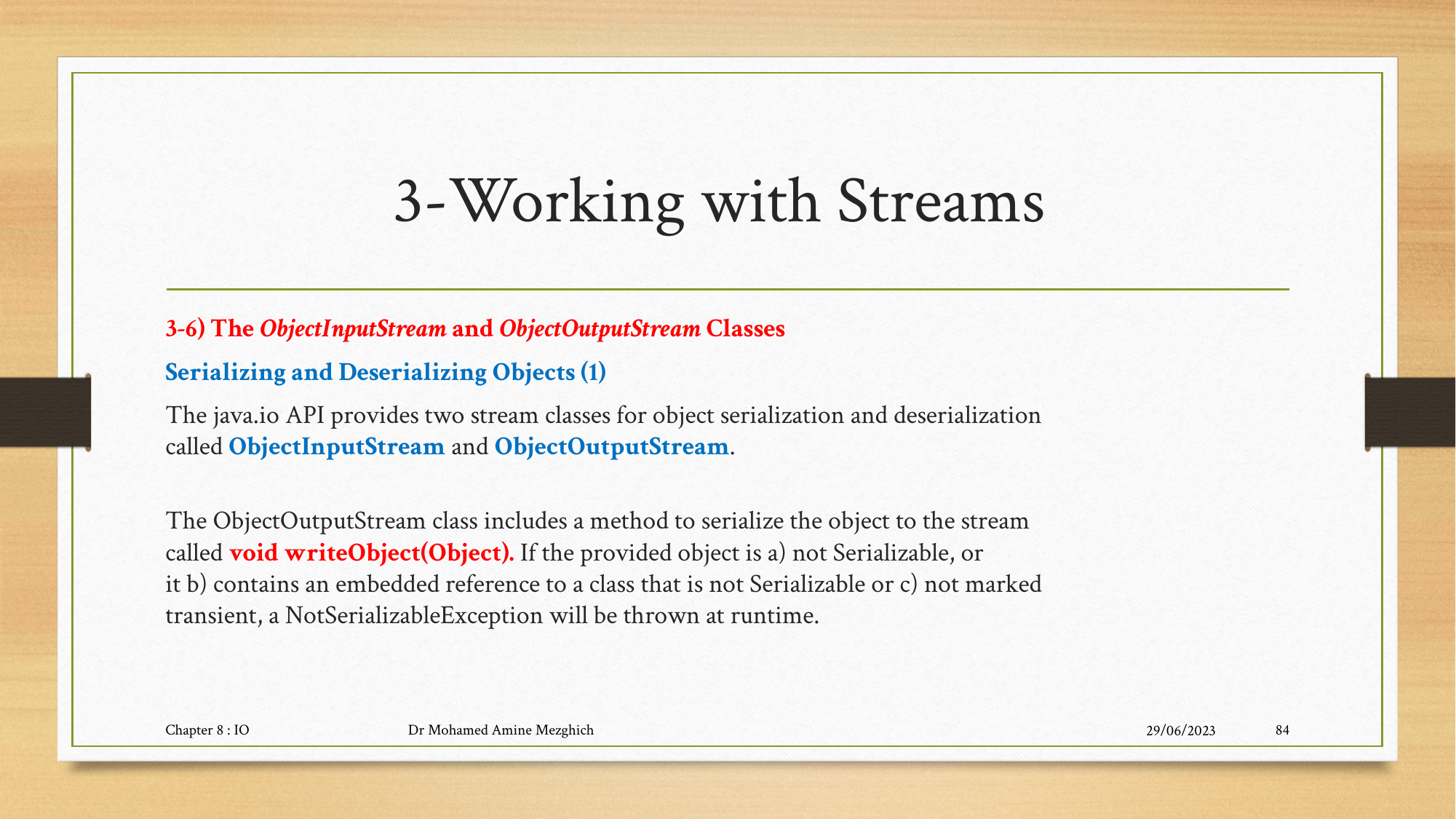

# 3-Working with Streams
3-6) The ObjectInputStream and ObjectOutputStream Classes
Serializing and Deserializing Objects (1)
The java.io API provides two stream classes for object serialization and deserialization
called ObjectInputStream and ObjectOutputStream.
The ObjectOutputStream class includes a method to serialize the object to the stream
called void writeObject(Object). If the provided object is a) not Serializable, or
it b) contains an embedded reference to a class that is not Serializable or c) not marked
transient, a NotSerializableException will be thrown at runtime.
Chapter 8 : IO                                              Dr Mohamed Amine Mezghich
29/06/2023
84